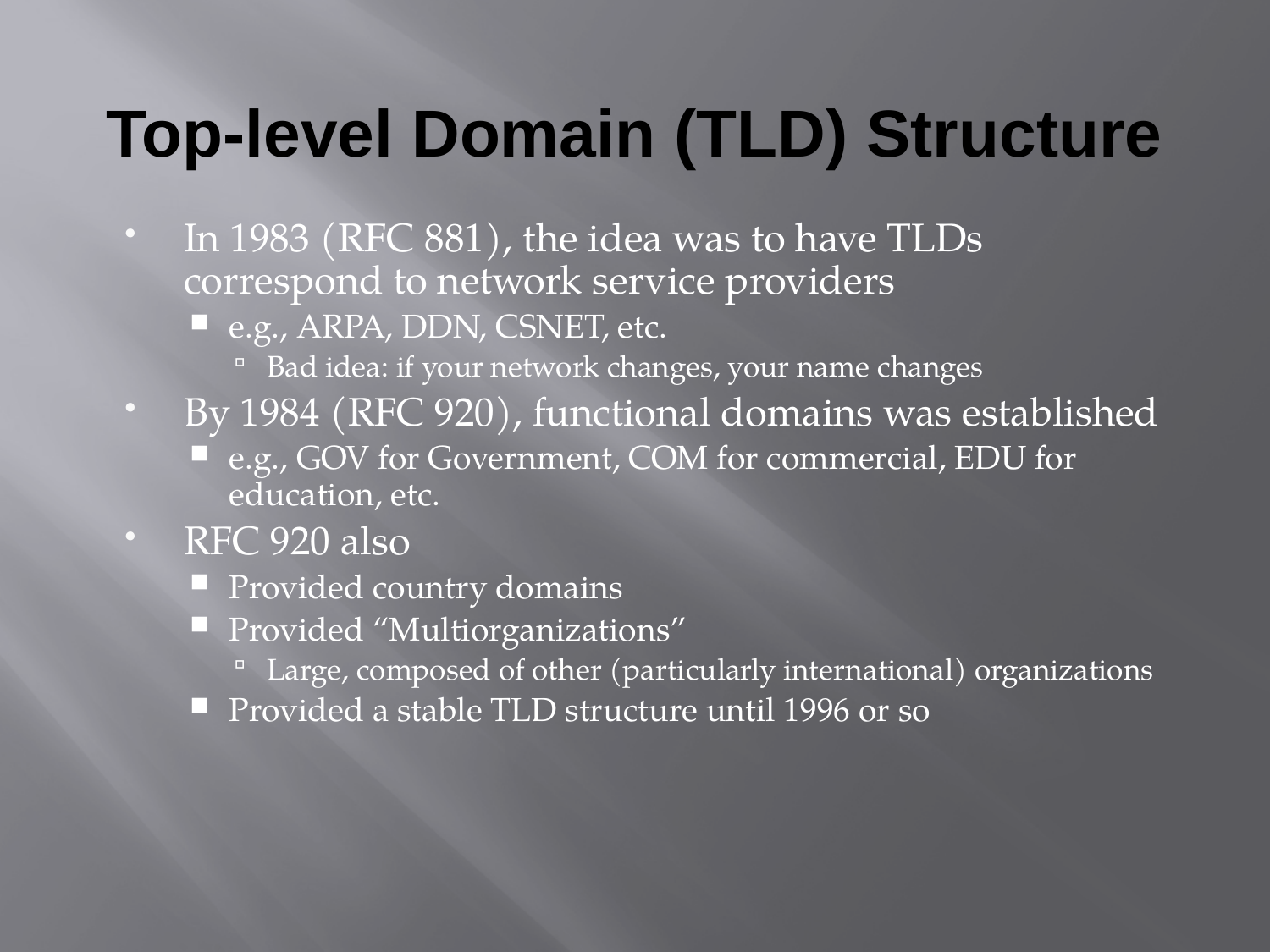

# Top-level Domain (TLD) Structure
In 1983 (RFC 881), the idea was to have TLDs correspond to network service providers
e.g., ARPA, DDN, CSNET, etc.
Bad idea: if your network changes, your name changes
By 1984 (RFC 920), functional domains was established
e.g., GOV for Government, COM for commercial, EDU for education, etc.
RFC 920 also
Provided country domains
Provided “Multiorganizations”
Large, composed of other (particularly international) organizations
Provided a stable TLD structure until 1996 or so